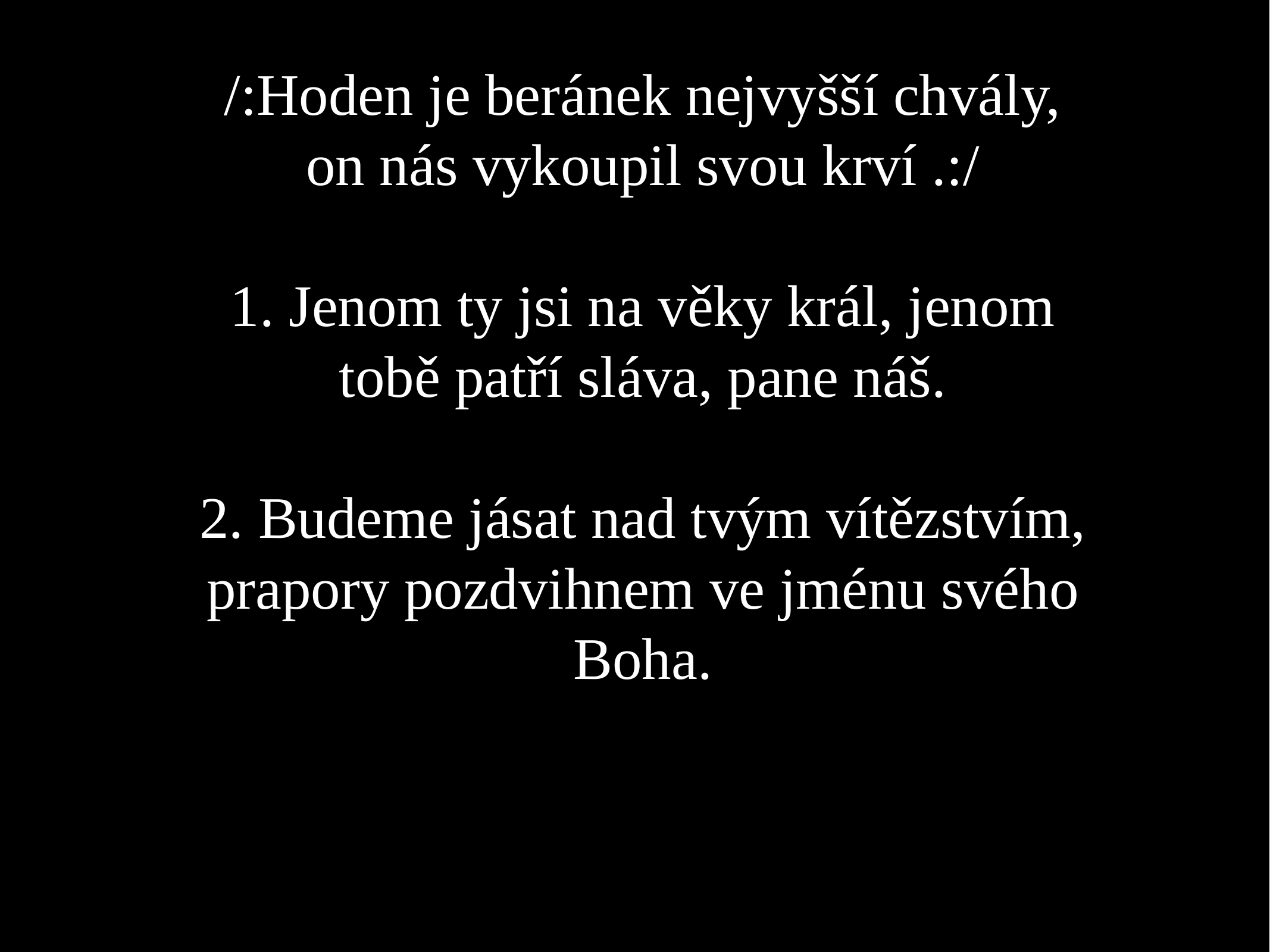

/:Hoden je beránek nejvyšší chvály, on nás vykoupil svou krví .:/

1. Jenom ty jsi na věky král, jenom tobě patří sláva, pane náš.

2. Budeme jásat nad tvým vítězstvím, prapory pozdvihnem ve jménu svého Boha.